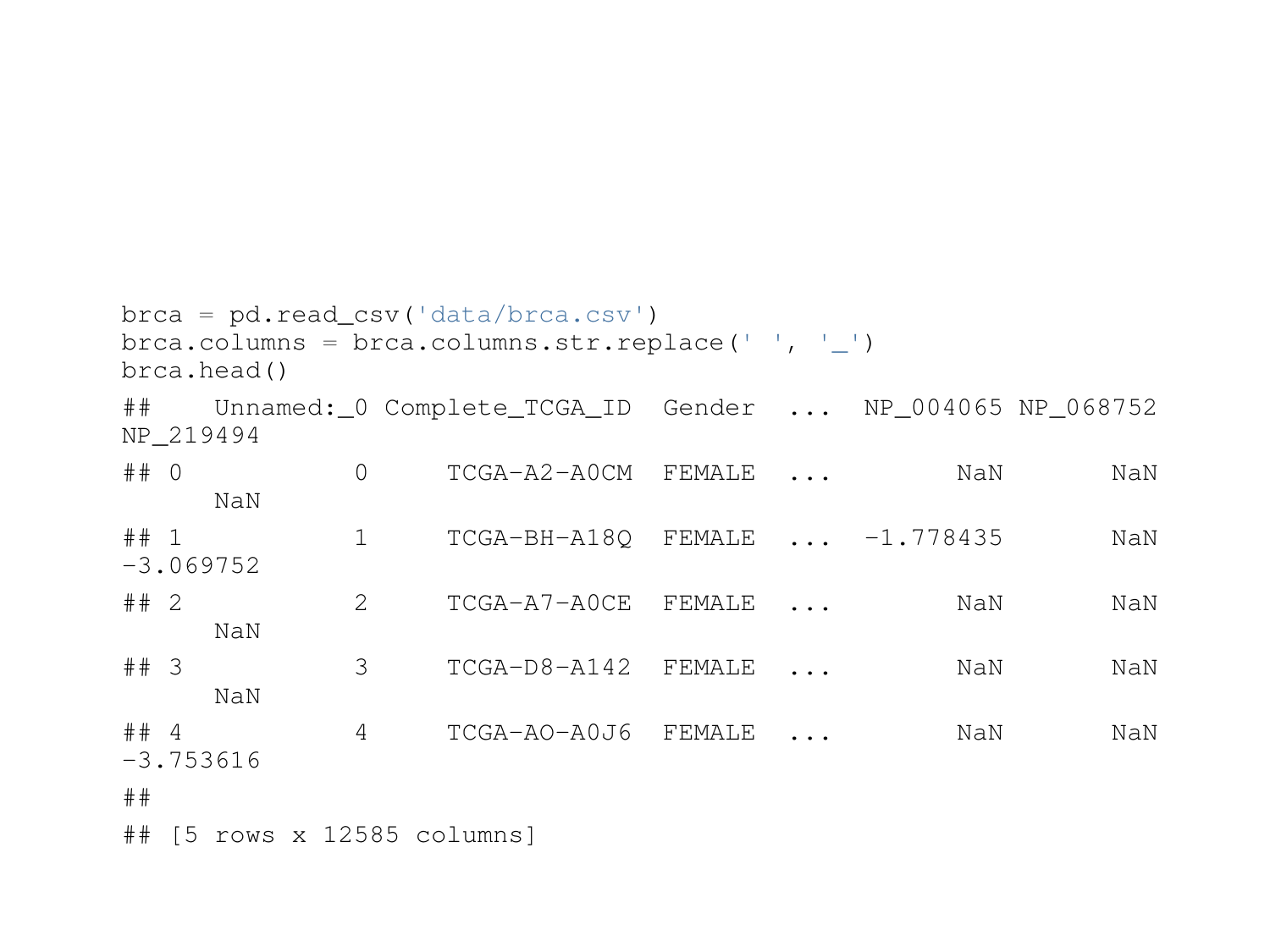

brca = pd.read_csv('data/brca.csv')
brca.columns = brca.columns.str.replace(' ', '_')
brca.head()
##    Unnamed:_0 Complete_TCGA_ID  Gender  ...  NP_004065 NP_068752 NP_219494
## 0           0     TCGA-A2-A0CM  FEMALE  ...        NaN       NaN       NaN
## 1           1     TCGA-BH-A18Q  FEMALE  ...  -1.778435       NaN -3.069752
## 2           2     TCGA-A7-A0CE  FEMALE  ...        NaN       NaN       NaN
## 3           3     TCGA-D8-A142  FEMALE  ...        NaN       NaN       NaN
## 4           4     TCGA-AO-A0J6  FEMALE  ...        NaN       NaN -3.753616
##
## [5 rows x 12585 columns]